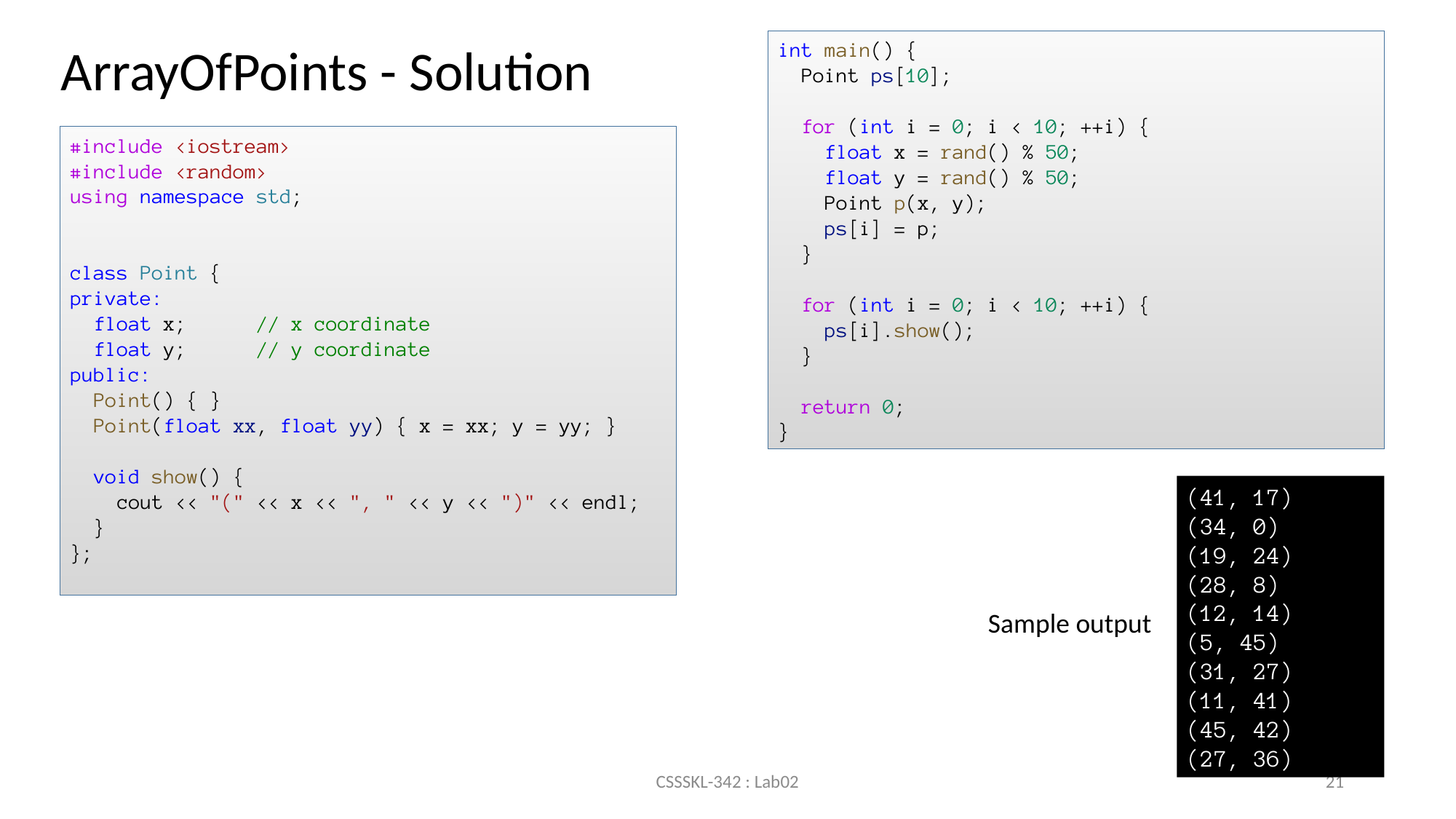

ArrayOfPoints - Solution
int main() {
  Point ps[10];
  for (int i = 0; i < 10; ++i) {
    float x = rand() % 50;
    float y = rand() % 50;
    Point p(x, y);
    ps[i] = p;
  }
  for (int i = 0; i < 10; ++i) {
    ps[i].show();
  }
  return 0;
}
#include <iostream>
#include <random>
using namespace std;
class Point {
private:
  float x;      // x coordinate
  float y;      // y coordinate
public:
  Point() { }
  Point(float xx, float yy) { x = xx; y = yy; }
  void show() {
    cout << "(" << x << ", " << y << ")" << endl;
  }
};

(41, 17)
(34, 0)
(19, 24)
(28, 8)
(12, 14)
(5, 45)
(31, 27)
(11, 41)
(45, 42)
(27, 36)
Sample output
CSSSKL-342 : Lab02
21